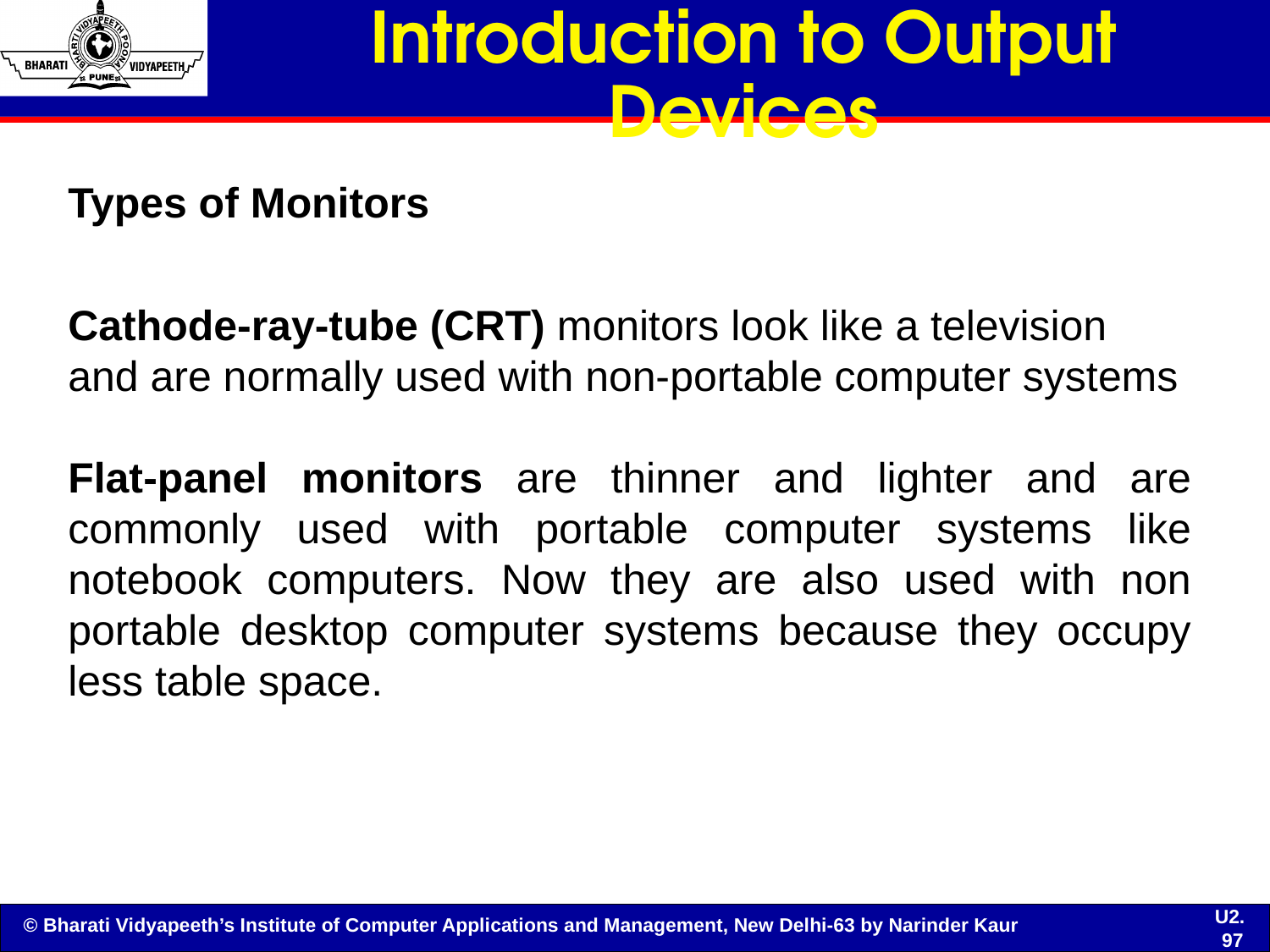

# Introduction to Output Devices
Types of Monitors

Cathode-ray-tube (CRT) monitors look like a television
and are normally used with non-portable computer systems

Flat-panel monitors are thinner and lighter and are commonly used with portable computer systems like notebook computers. Now they are also used with non portable desktop computer systems because they occupy less table space.